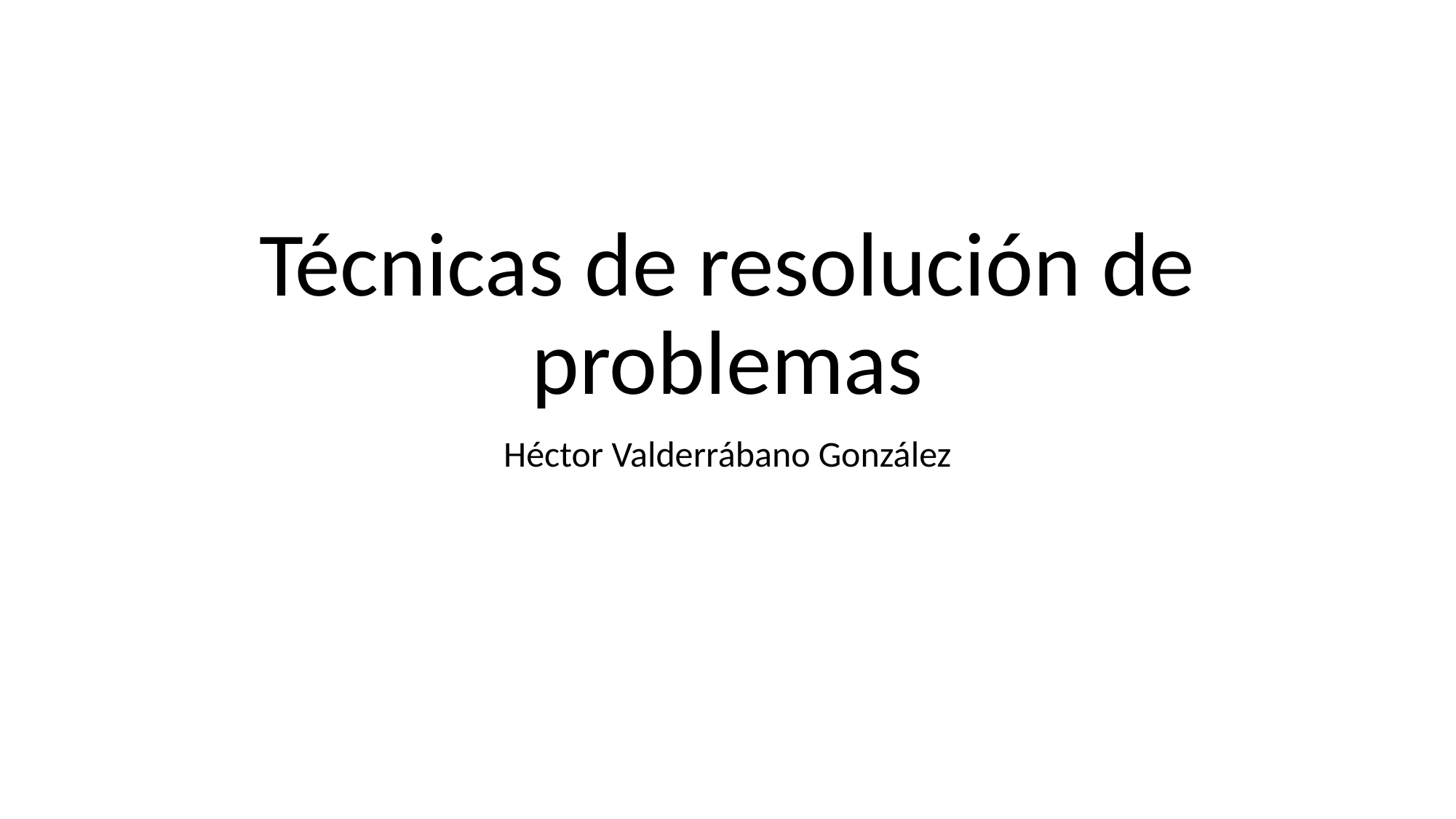

# Técnicas de resolución de problemas
Héctor Valderrábano González